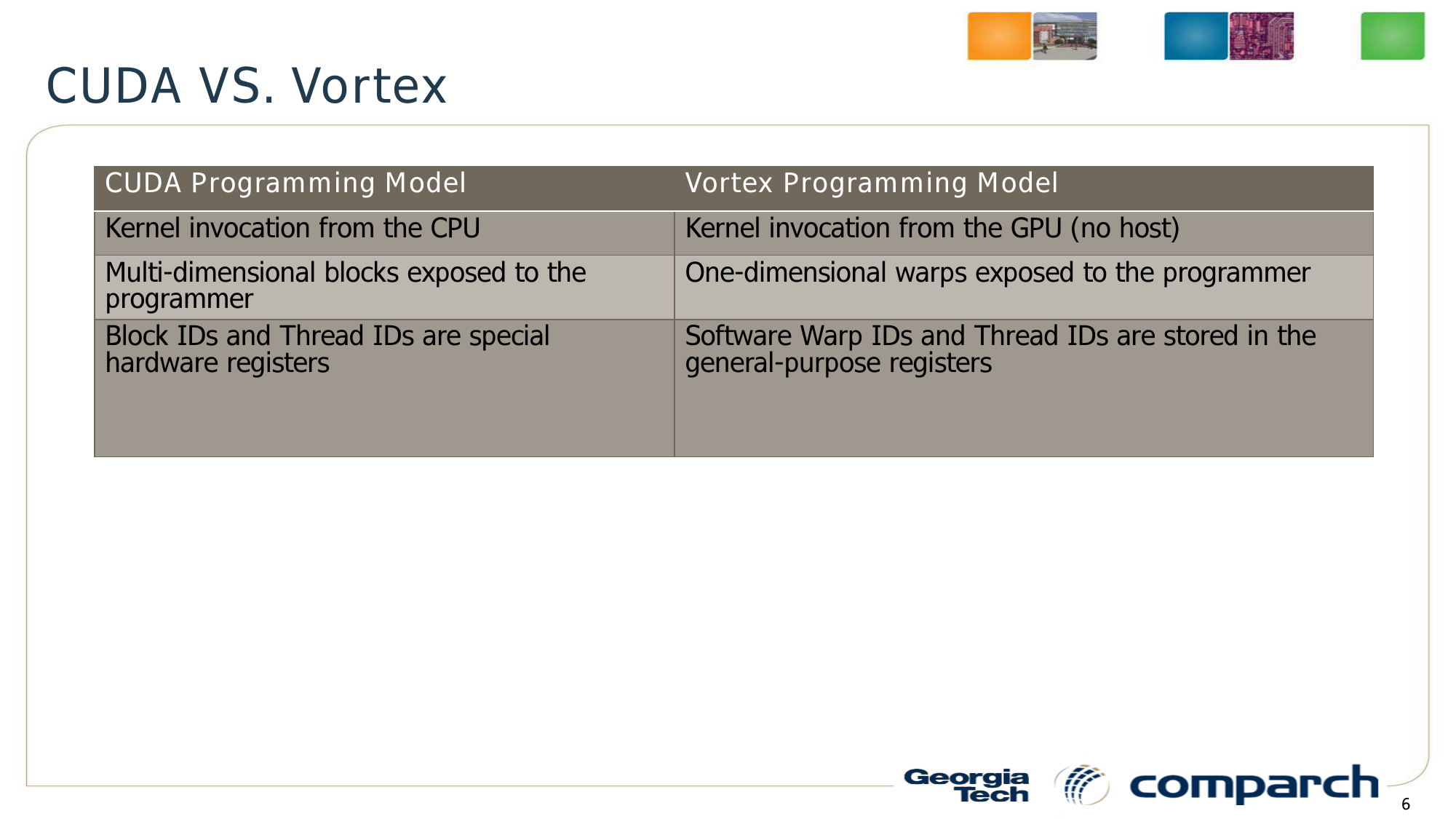

# CUDA VS. Vortex
| CUDA Programming Model | Vortex Programming Model |
| --- | --- |
| Kernel invocation from the CPU | Kernel invocation from the GPU (no host) |
| Multi-dimensional blocks exposed to the programmer | One-dimensional warps exposed to the programmer |
| Block IDs and Thread IDs are special hardware registers | Software Warp IDs and Thread IDs are stored in the general-purpose registers |

6